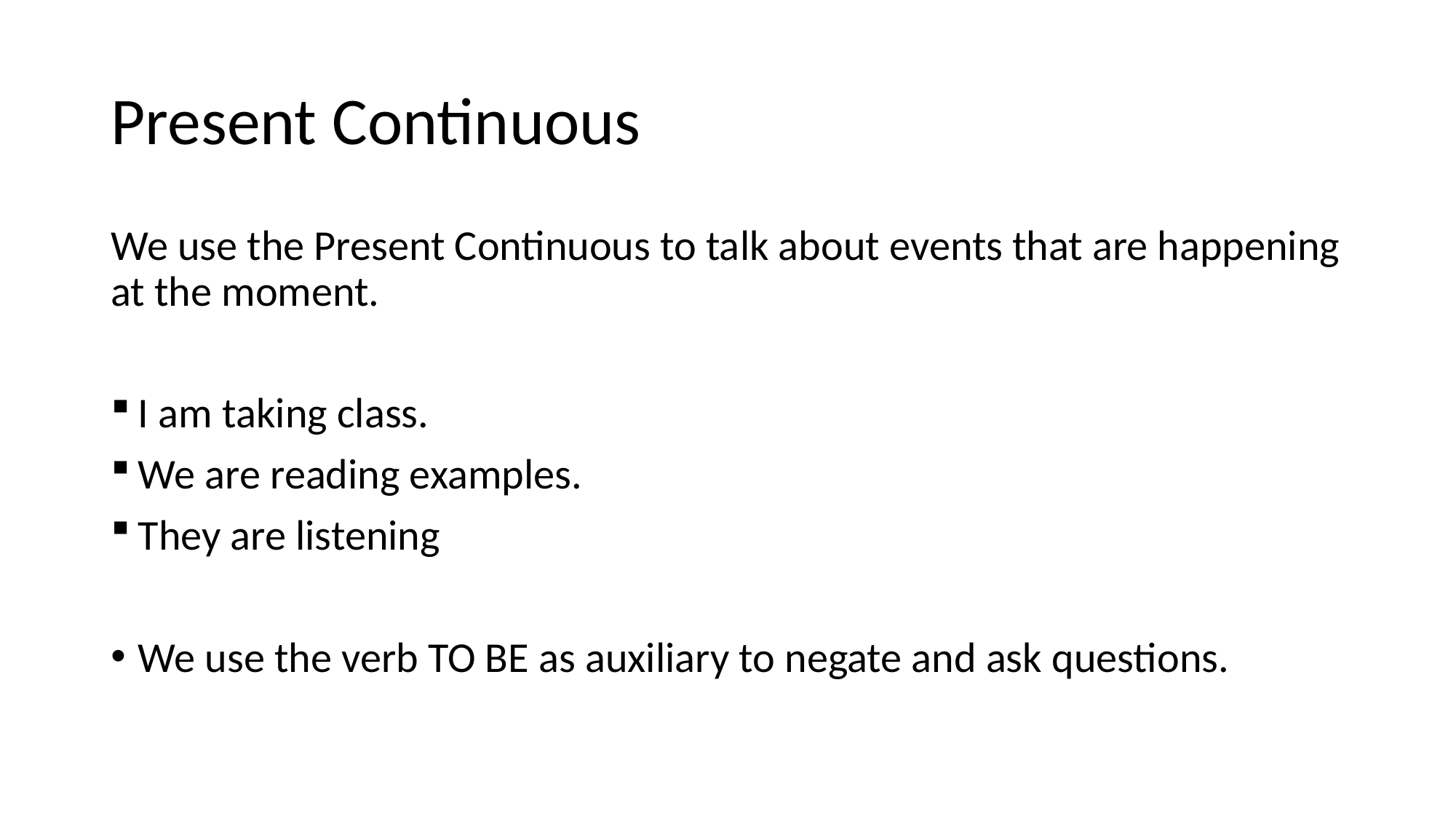

# Present Continuous
We use the Present Continuous to talk about events that are happening at the moment.

I am taking class.
We are reading examples.
They are listening

We use the verb TO BE as auxiliary to negate and ask questions.